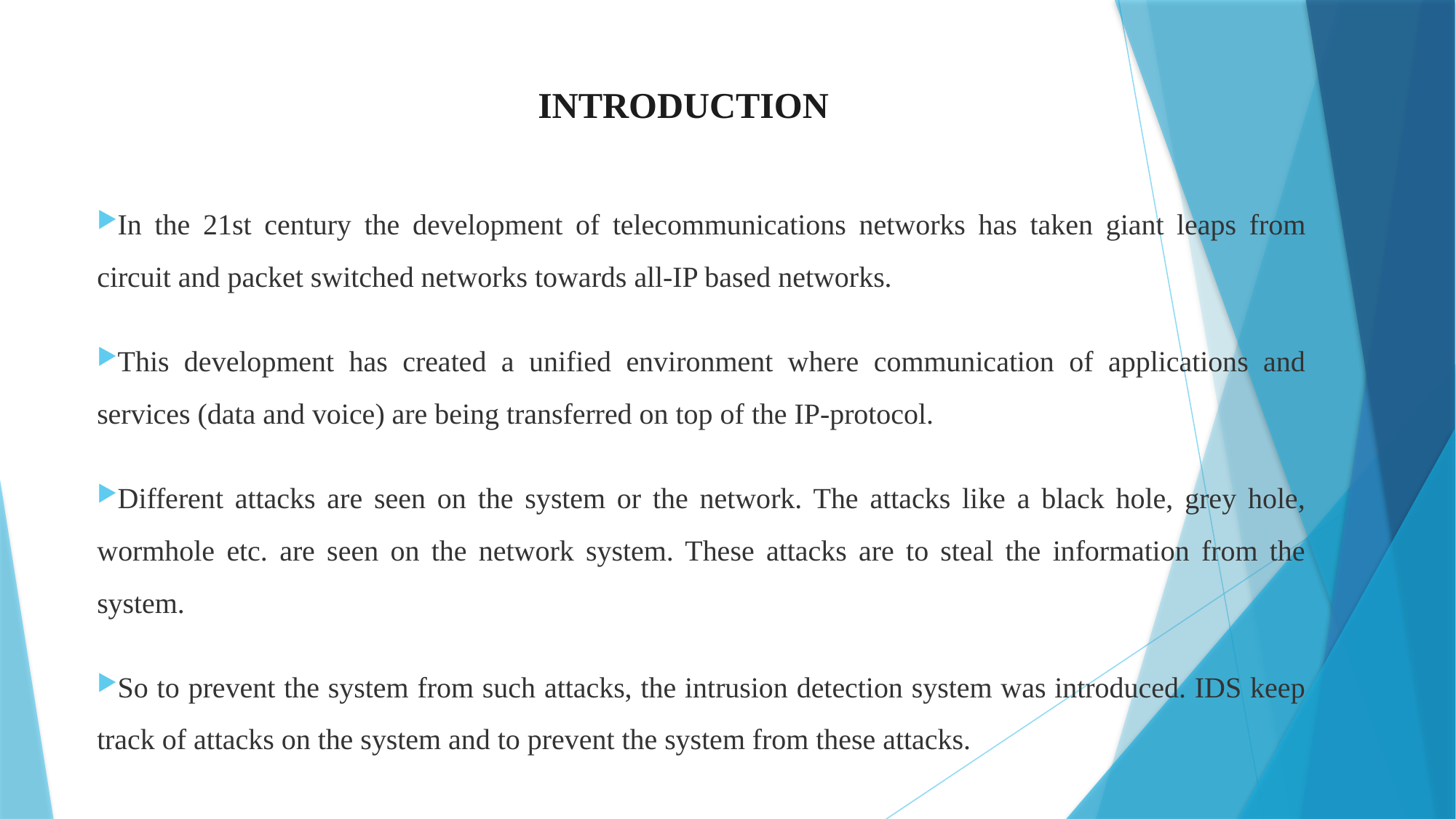

# INTRODUCTION
In the 21st century the development of telecommunications networks has taken giant leaps from circuit and packet switched networks towards all-IP based networks.
This development has created a unified environment where communication of applications and services (data and voice) are being transferred on top of the IP-protocol.
Different attacks are seen on the system or the network. The attacks like a black hole, grey hole, wormhole etc. are seen on the network system. These attacks are to steal the information from the system.
So to prevent the system from such attacks, the intrusion detection system was introduced. IDS keep track of attacks on the system and to prevent the system from these attacks.